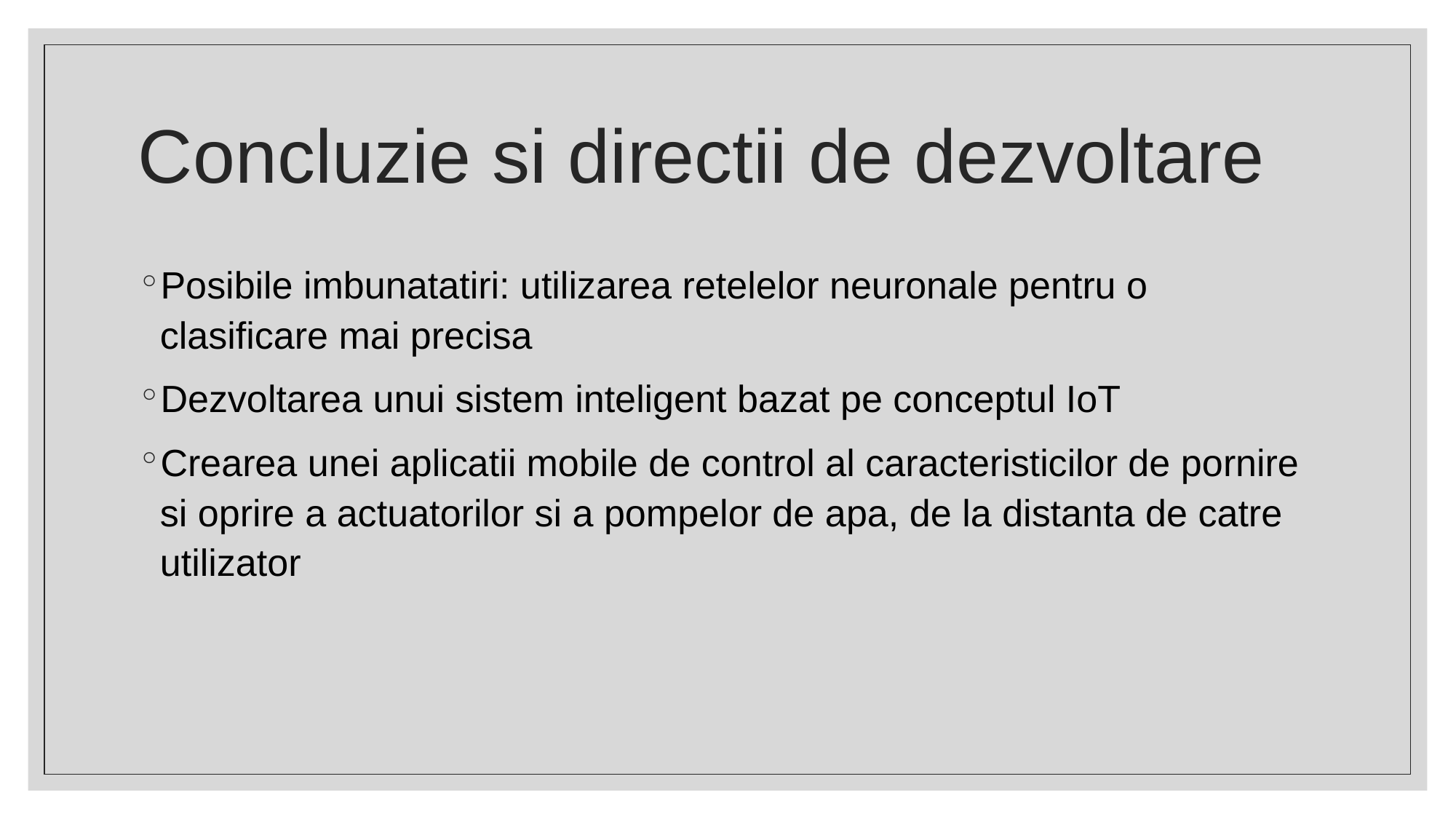

# Concluzie si directii de dezvoltare
Posibile imbunatatiri: utilizarea retelelor neuronale pentru o clasificare mai precisa
Dezvoltarea unui sistem inteligent bazat pe conceptul IoT
Crearea unei aplicatii mobile de control al caracteristicilor de pornire si oprire a actuatorilor si a pompelor de apa, de la distanta de catre utilizator